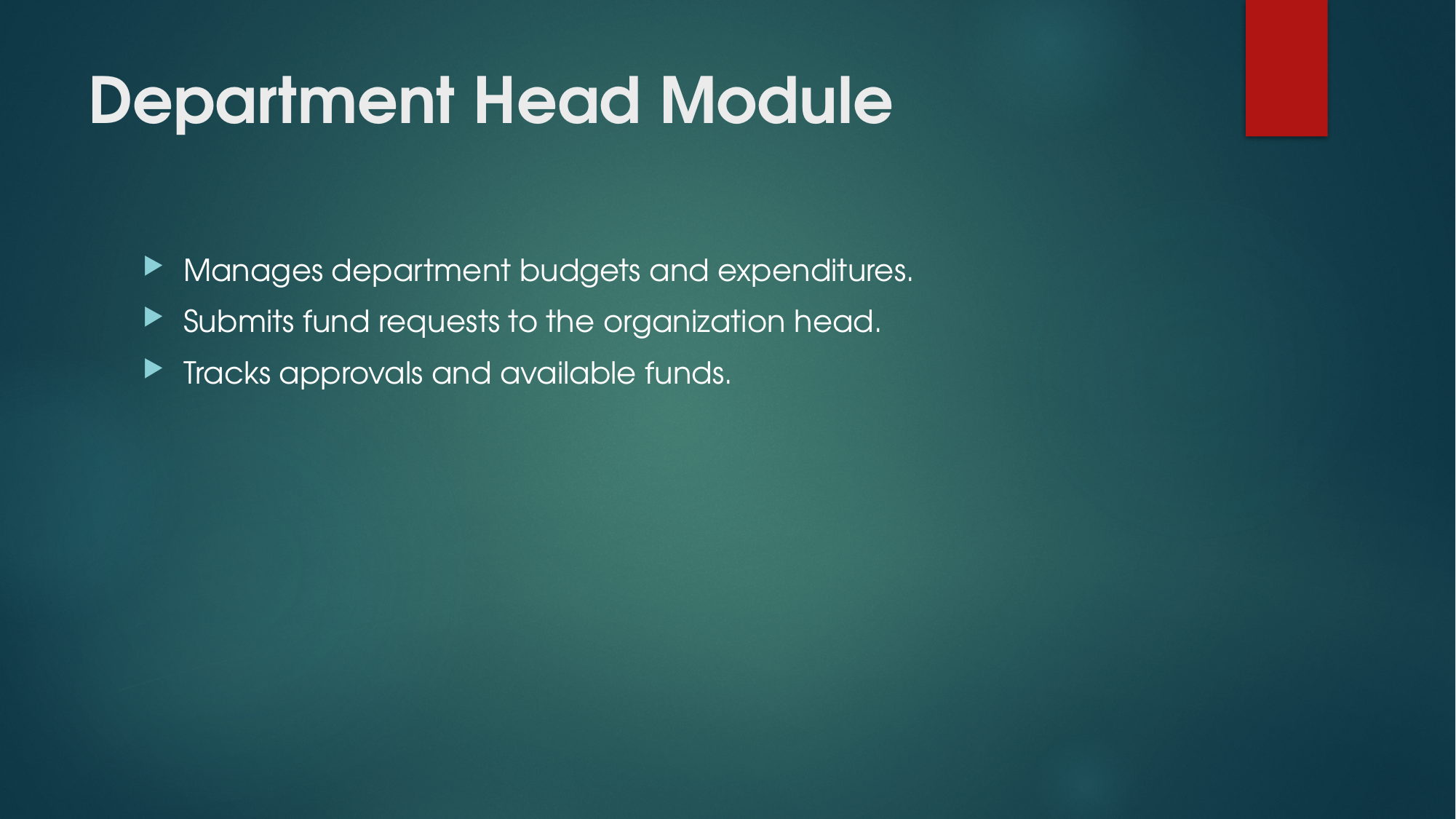

# Department Head Module
Manages department budgets and expenditures.
Submits fund requests to the organization head.
Tracks approvals and available funds.